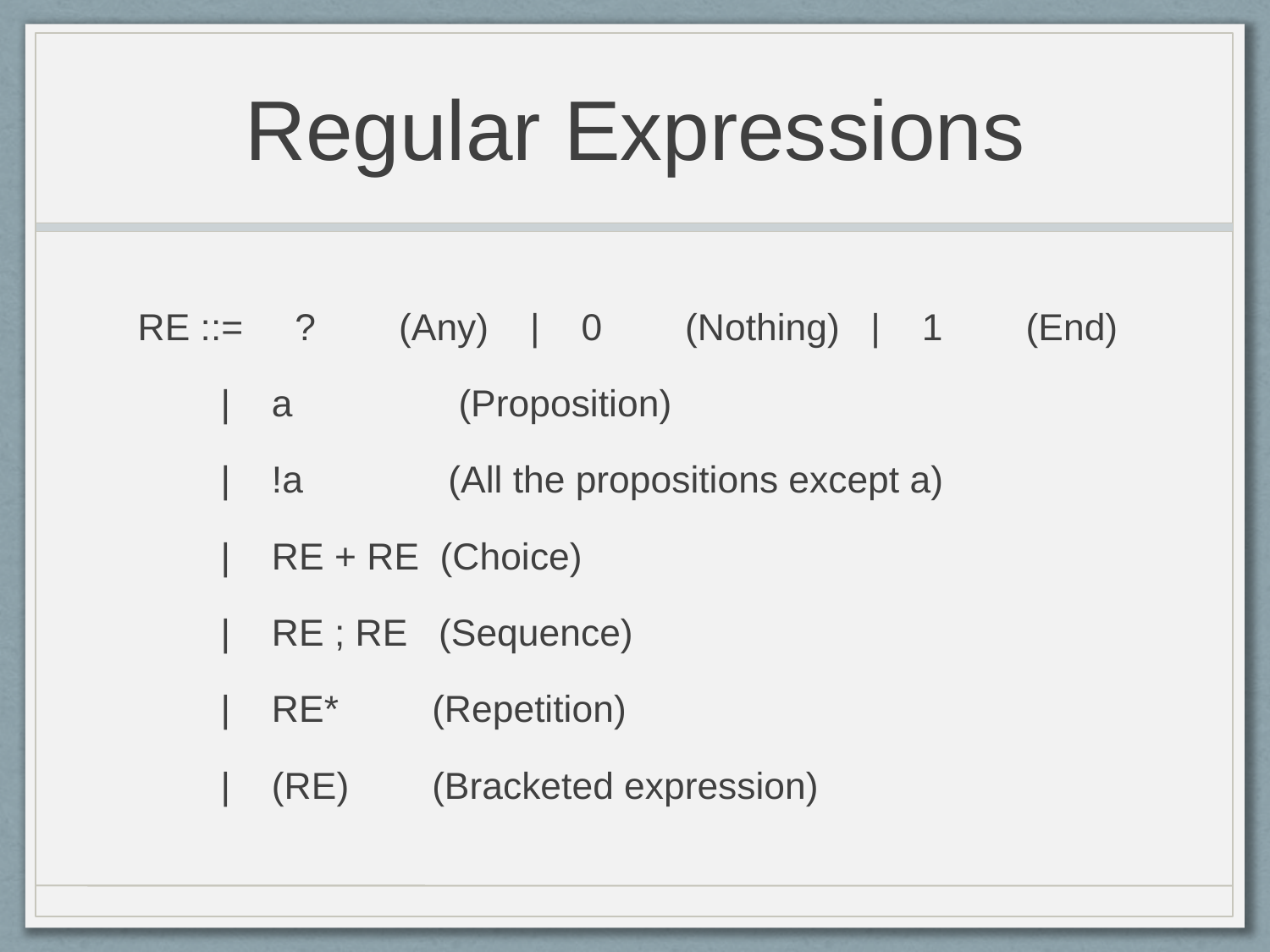

# Regular Expressions
RE ::=     ?        (Any)    |    0        (Nothing)   |    1        (End)
        |    a                (Proposition)
        |    !a              (All the propositions except a)
        |    RE + RE  (Choice)
        |    RE ; RE   (Sequence)
        |    RE*         (Repetition)
        |    (RE)        (Bracketed expression)